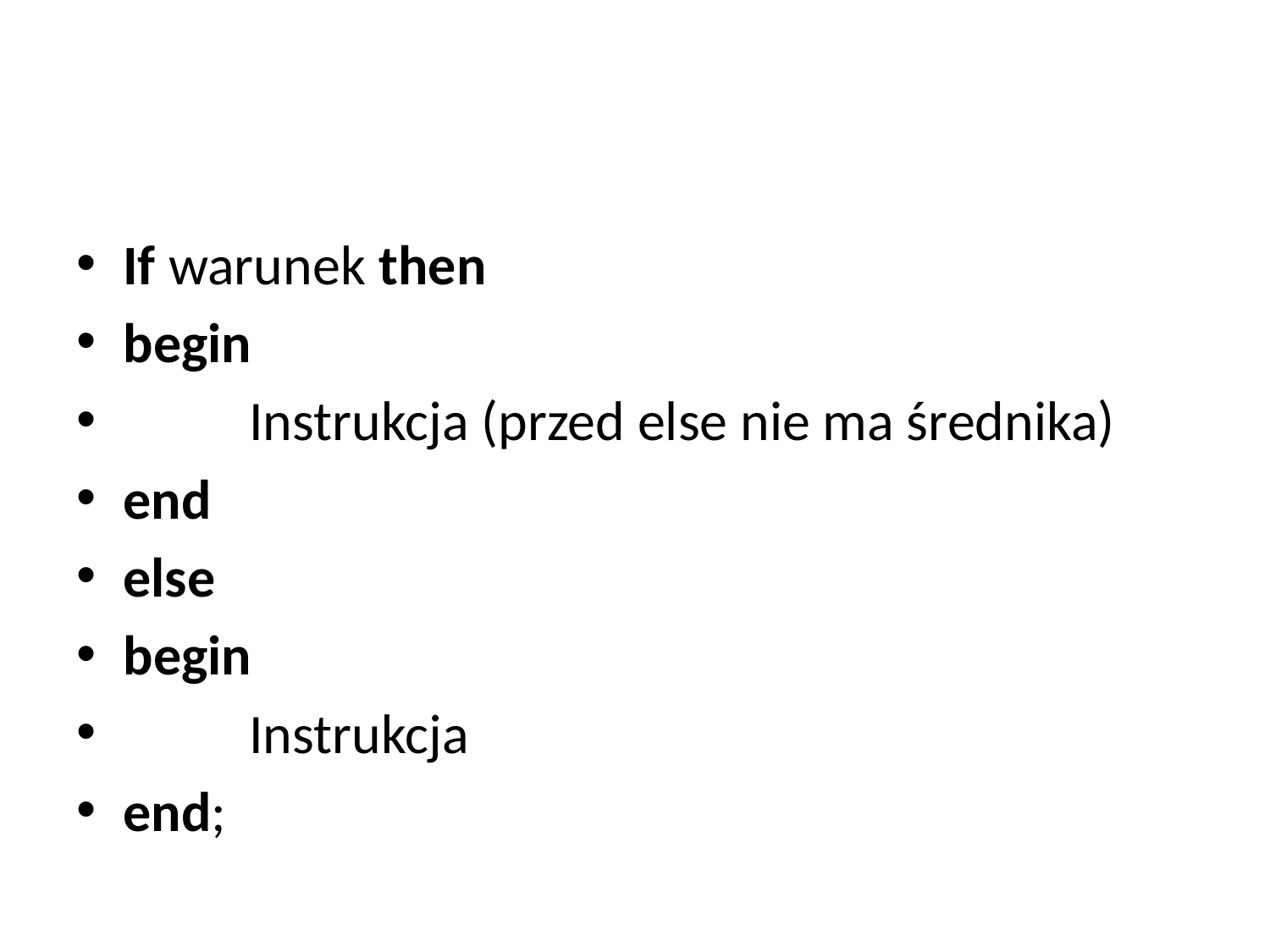

#
If warunek then
begin
	Instrukcja (przed else nie ma średnika)
end
else
begin
	Instrukcja
end;